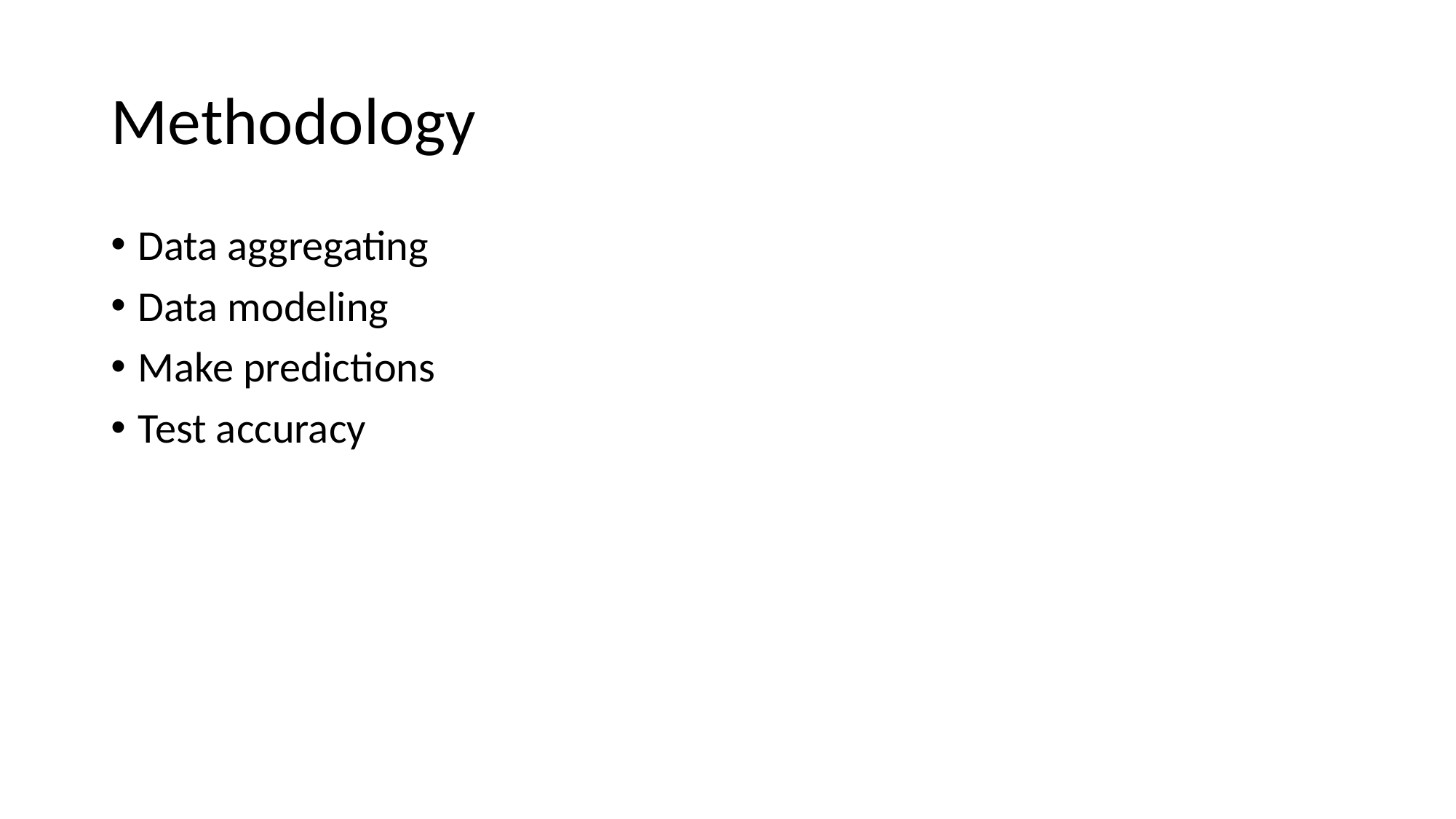

# Methodology
Data aggregating
Data modeling
Make predictions
Test accuracy